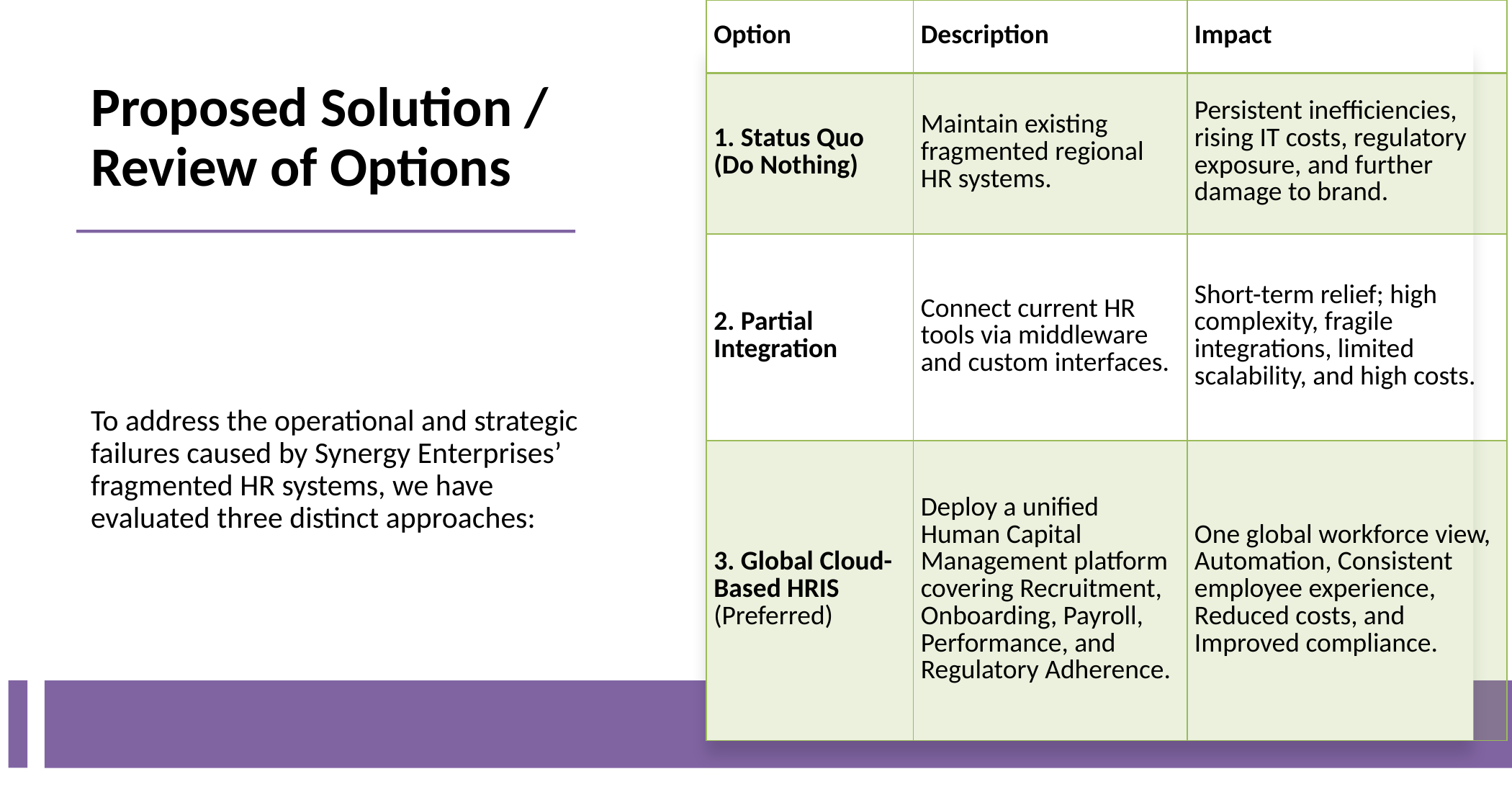

| Option | Description | Impact |
| --- | --- | --- |
| 1. Status Quo (Do Nothing) | Maintain existing fragmented regional HR systems. | Persistent inefficiencies, rising IT costs, regulatory exposure, and further damage to brand. |
| 2. Partial Integration | Connect current HR tools via middleware and custom interfaces. | Short-term relief; high complexity, fragile integrations, limited scalability, and high costs. |
| 3. Global Cloud-Based HRIS (Preferred) | Deploy a unified Human Capital Management platform covering Recruitment, Onboarding, Payroll, Performance, and Regulatory Adherence. | One global workforce view, Automation, Consistent employee experience, Reduced costs, and Improved compliance. |

# Proposed Solution / Review of Options

To address the operational and strategic failures caused by Synergy Enterprises’ fragmented HR systems, we have evaluated three distinct approaches: